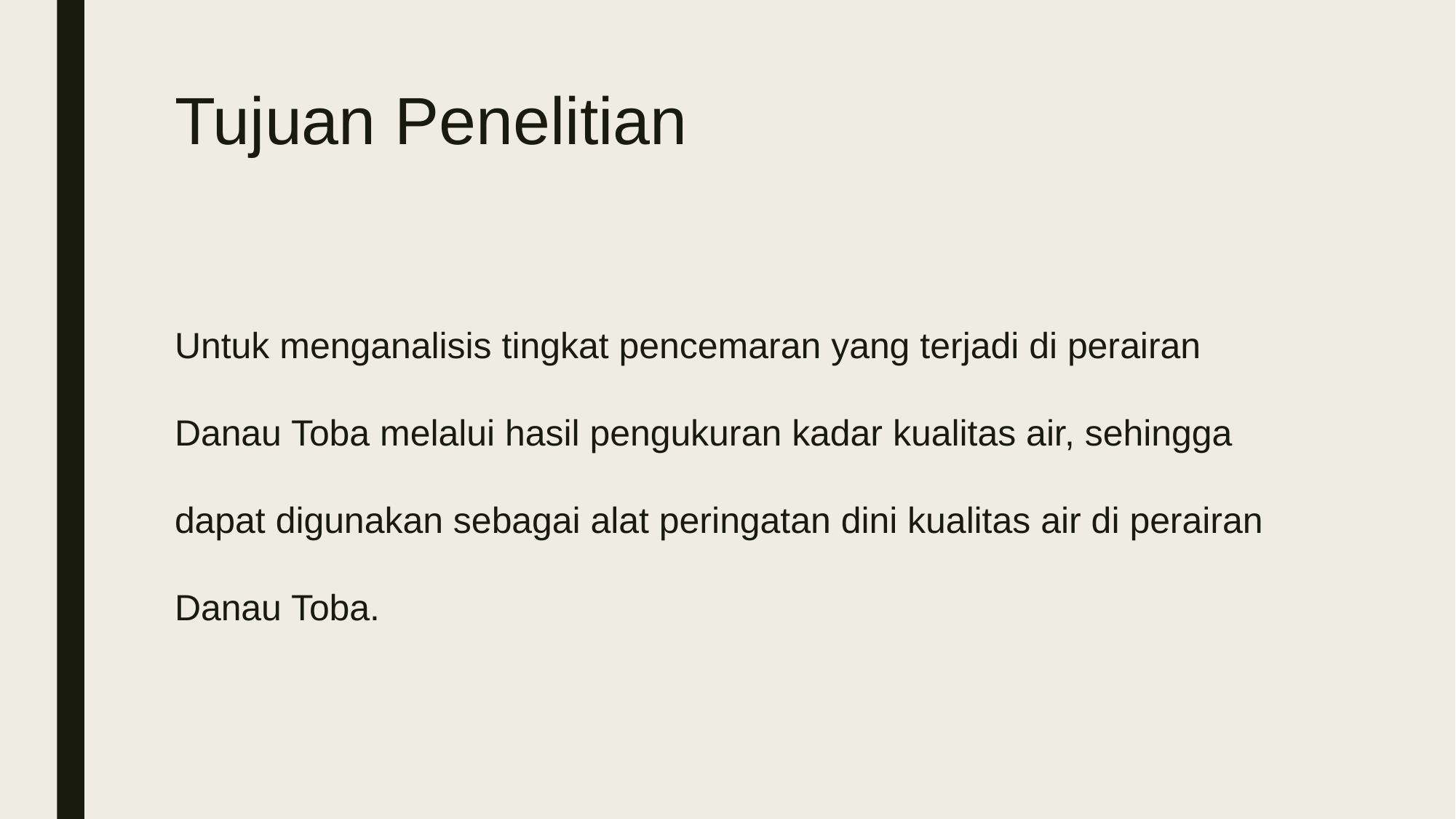

# Tujuan Penelitian
Untuk menganalisis tingkat pencemaran yang terjadi di perairan Danau Toba melalui hasil pengukuran kadar kualitas air, sehingga dapat digunakan sebagai alat peringatan dini kualitas air di perairan Danau Toba.